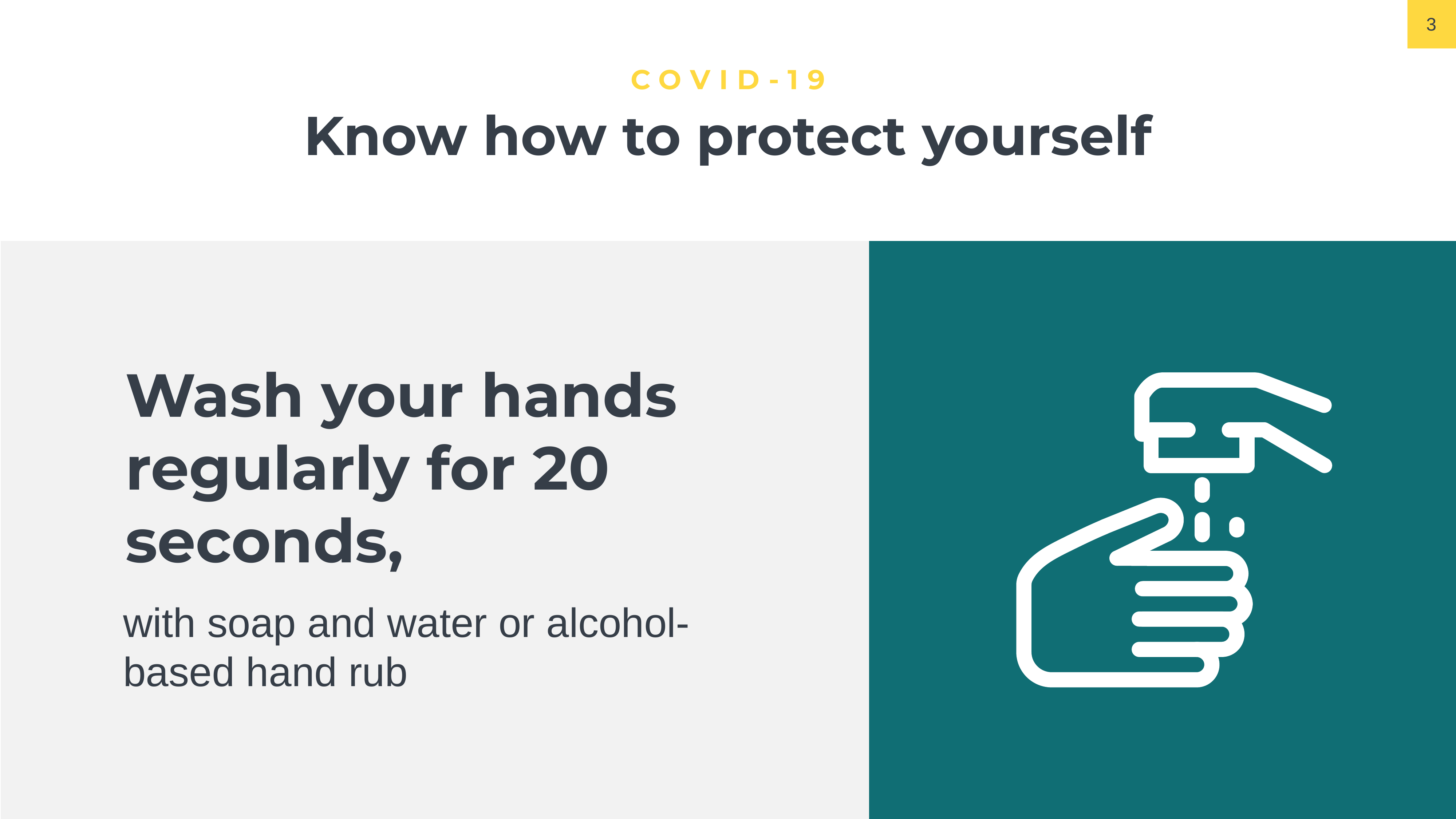

COVID-19
Know how to protect yourself

Wash your hands
regularly for 20 seconds,
with soap and water or alcohol-based hand rub